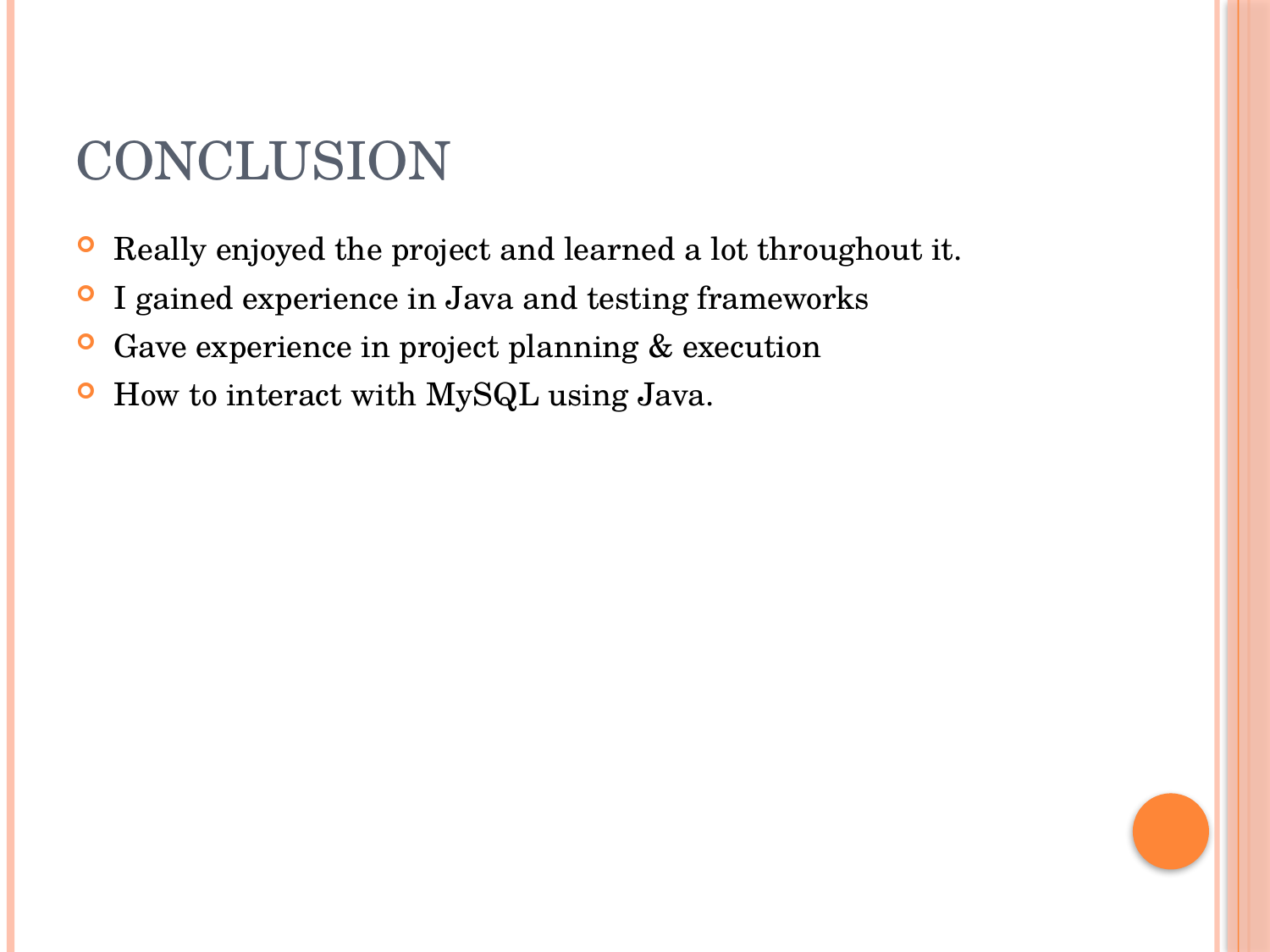

# Conclusion
Really enjoyed the project and learned a lot throughout it.
I gained experience in Java and testing frameworks
Gave experience in project planning & execution
How to interact with MySQL using Java.